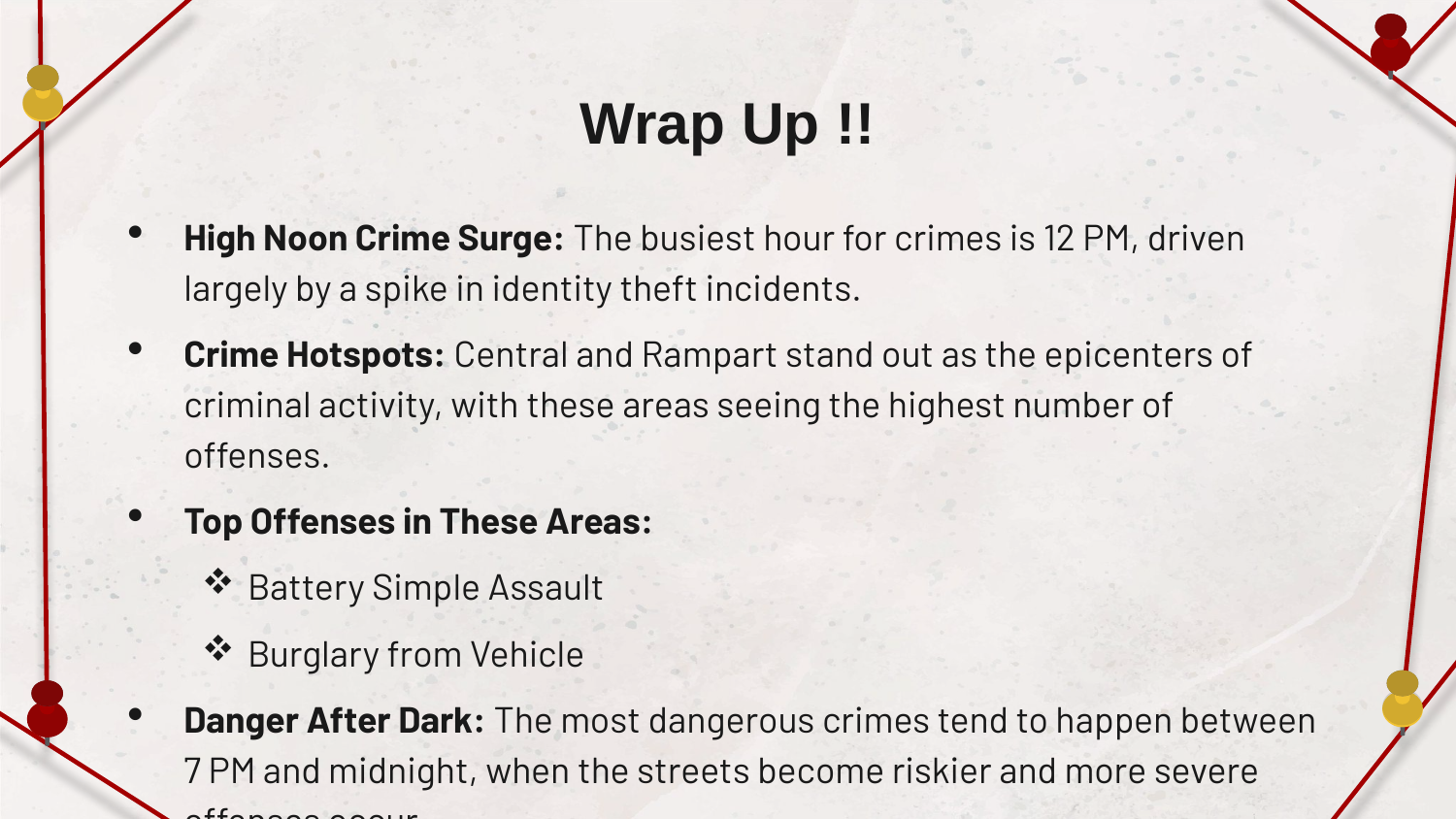

# Wrap Up !!
High Noon Crime Surge: The busiest hour for crimes is 12 PM, driven largely by a spike in identity theft incidents.
Crime Hotspots: Central and Rampart stand out as the epicenters of criminal activity, with these areas seeing the highest number of offenses.
Top Offenses in These Areas:
Battery Simple Assault
Burglary from Vehicle
Danger After Dark: The most dangerous crimes tend to happen between 7 PM and midnight, when the streets become riskier and more severe offenses occur